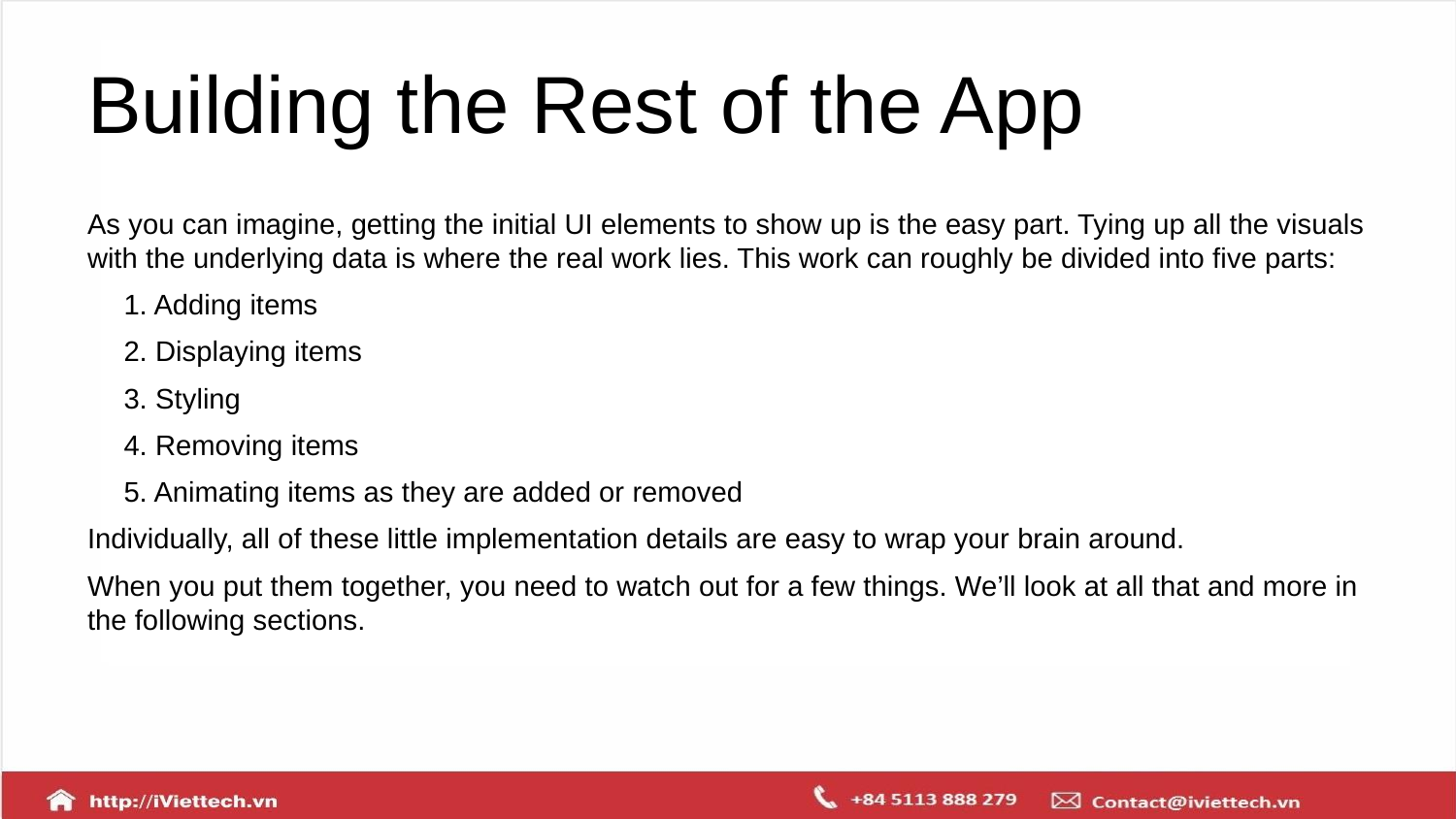

# Building the Rest of the App
As you can imagine, getting the initial UI elements to show up is the easy part. Tying up all the visuals with the underlying data is where the real work lies. This work can roughly be divided into five parts:
1. Adding items
2. Displaying items
3. Styling
4. Removing items
5. Animating items as they are added or removed
Individually, all of these little implementation details are easy to wrap your brain around.
When you put them together, you need to watch out for a few things. We’ll look at all that and more in the following sections.